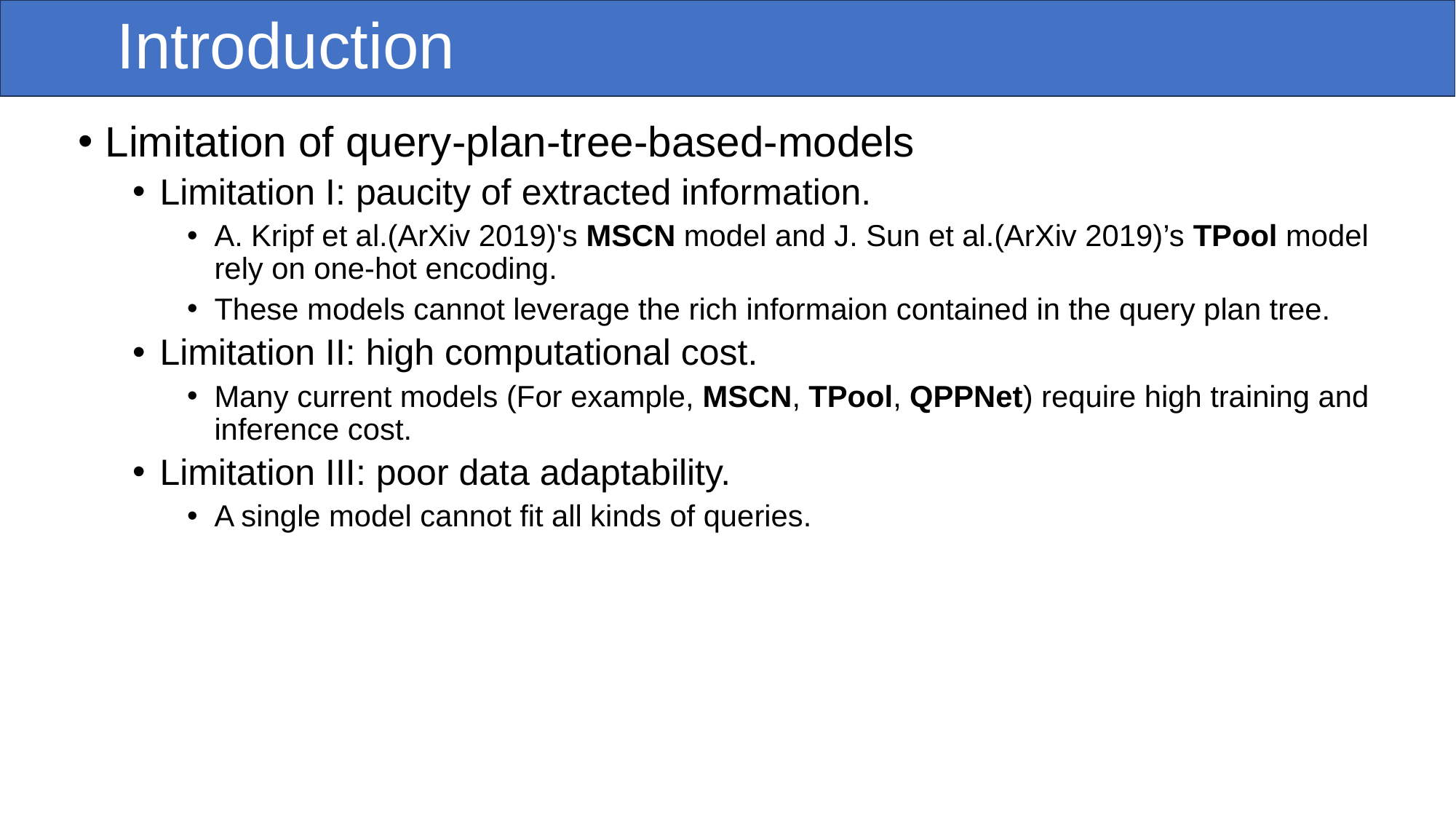

# Introduction
Limitation of query-plan-tree-based-models
Limitation I: paucity of extracted information.
A. Kripf et al.(ArXiv 2019)'s MSCN model and J. Sun et al.(ArXiv 2019)’s TPool model rely on one-hot encoding.
These models cannot leverage the rich informaion contained in the query plan tree.
Limitation II: high computational cost.
Many current models (For example, MSCN, TPool, QPPNet) require high training and inference cost.
Limitation III: poor data adaptability.
A single model cannot fit all kinds of queries.